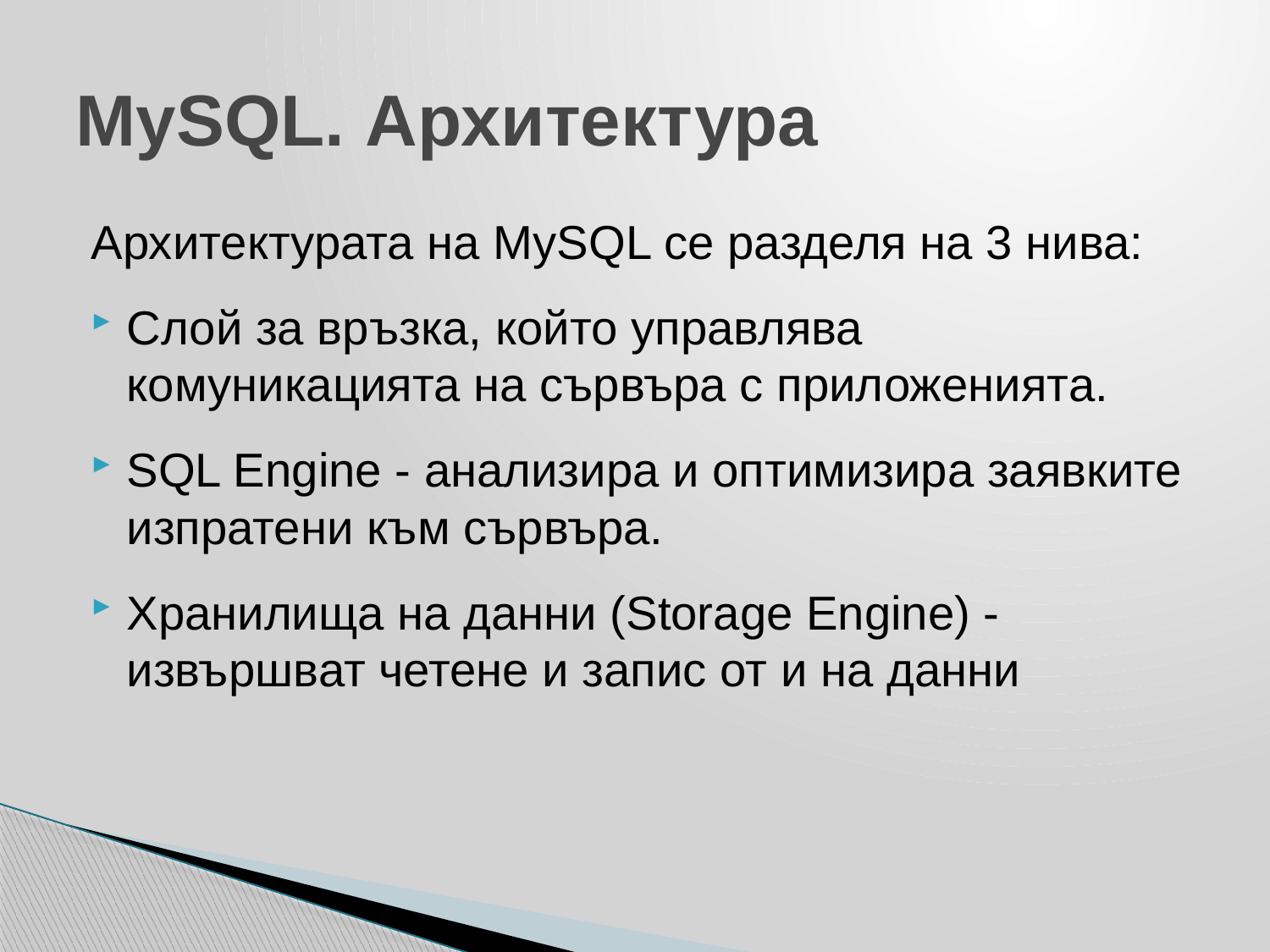

# MySQL. Архитектура
Архитектурата на MySQL се разделя на 3 нива:
Слой за връзка, който управлява комуникацията на сървъра с приложенията.
SQL Engine - анализира и оптимизира заявките изпратени към сървъра.
Хранилища на данни (Storage Engine) - извършват четене и запис от и на данни